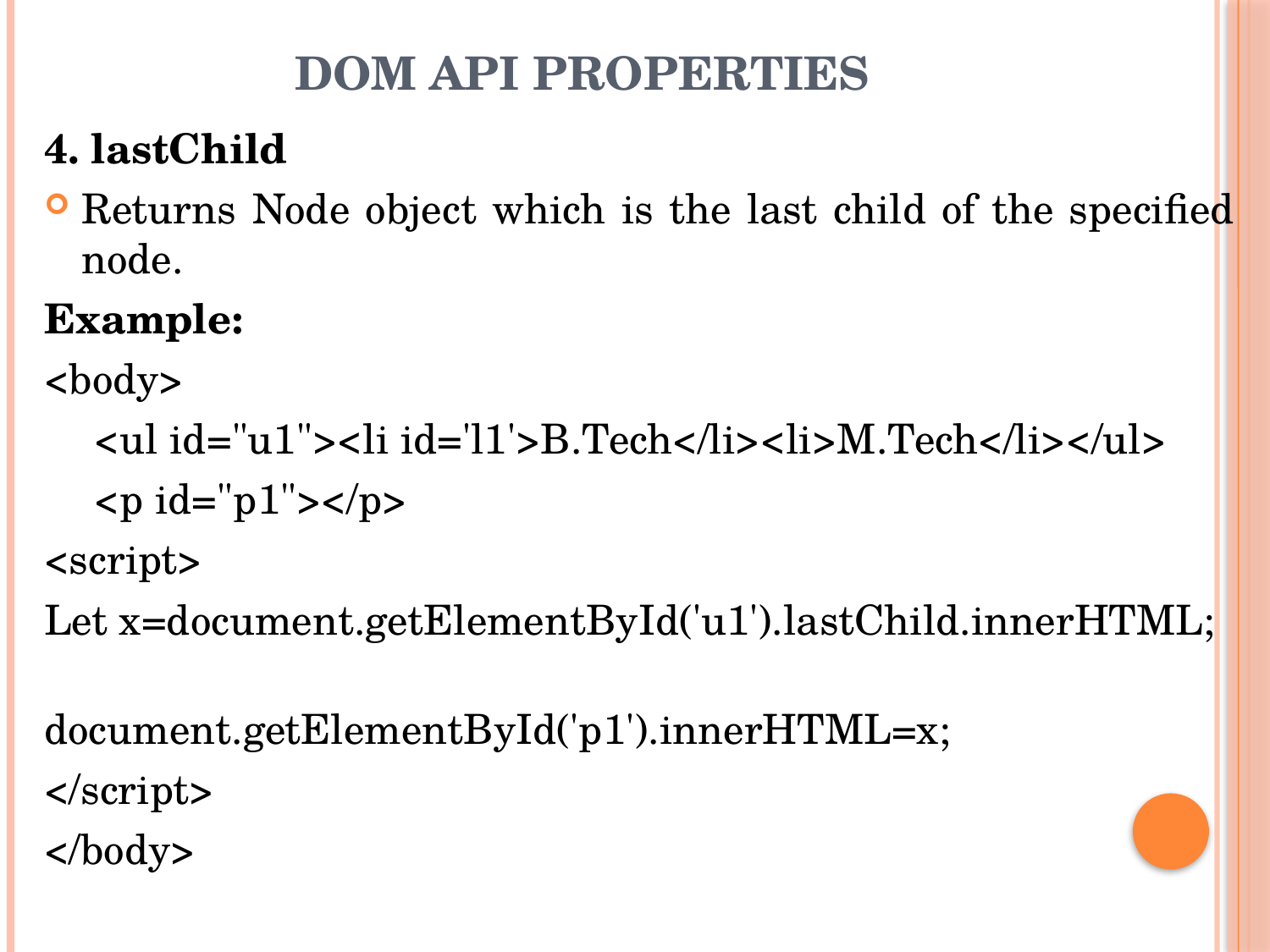

# DOM API Properties
4. lastChild
Returns Node object which is the last child of the specified node.
Example:
<body>
    <ul id="u1"><li id='l1'>B.Tech</li><li>M.Tech</li></ul>
    <p id="p1"></p>
<script>
Let x=document.getElementById('u1').lastChild.innerHTML;
document.getElementById('p1').innerHTML=x;
</script>
</body>